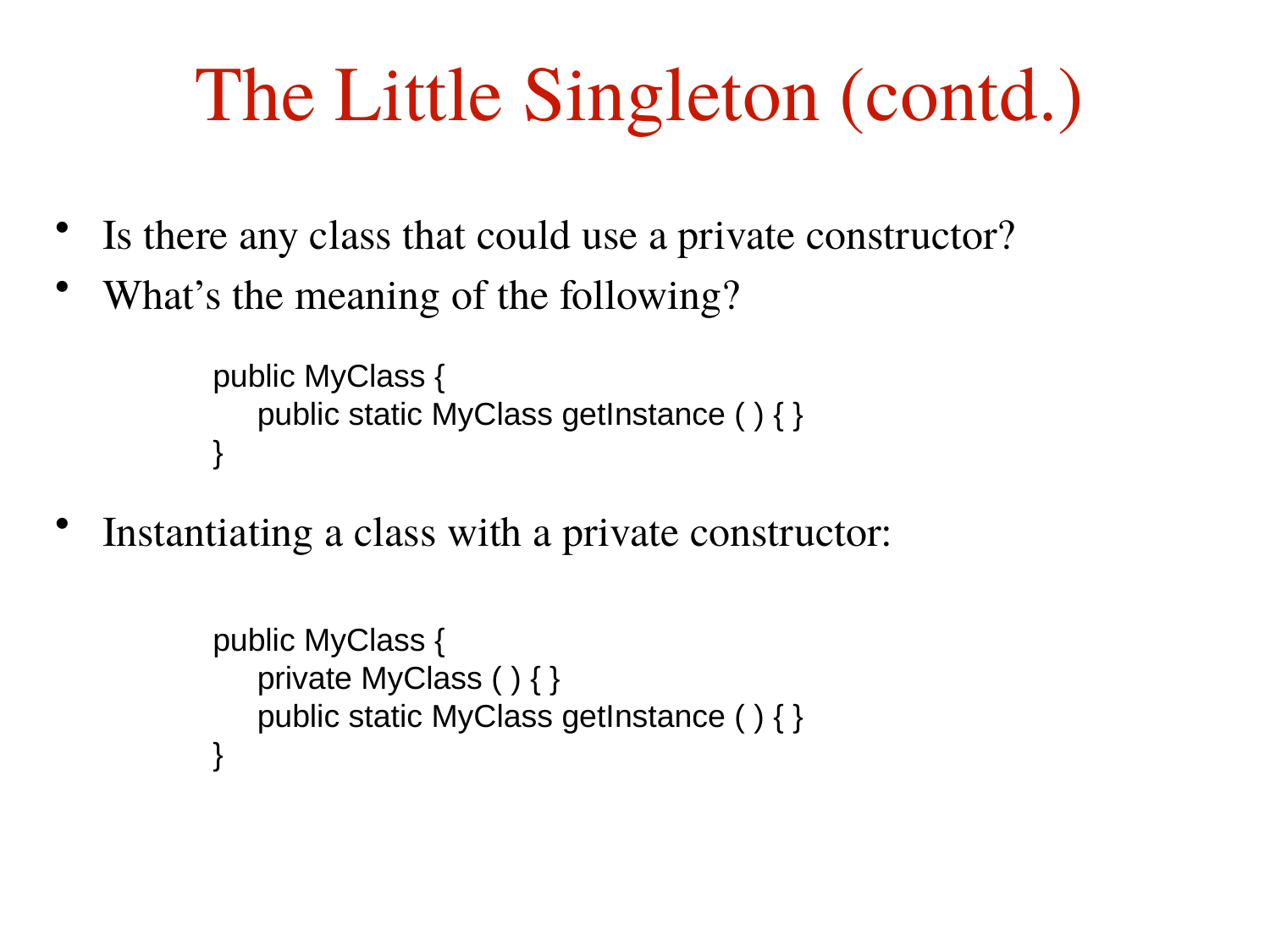

# The Little Singleton (contd.)
Is there any class that could use a private constructor?
What’s the meaning of the following?

Instantiating a class with a private constructor:

 public MyClass {
      public static MyClass getInstance ( ) { }
 }

 public MyClass {
      private MyClass ( ) { }
      public static MyClass getInstance ( ) { }
 }